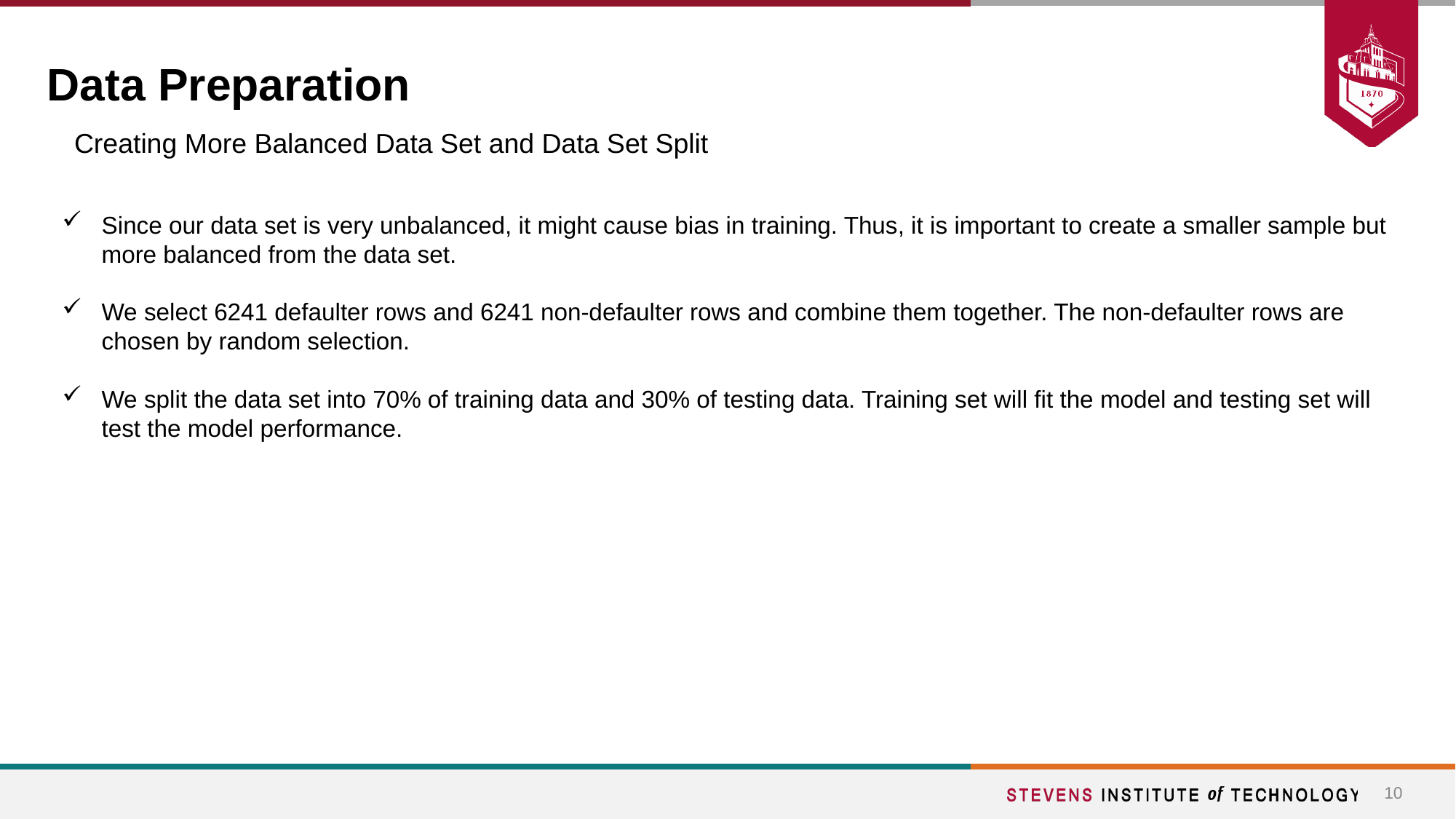

# Data Preparation
Creating More Balanced Data Set and Data Set Split
Since our data set is very unbalanced, it might cause bias in training. Thus, it is important to create a smaller sample but more balanced from the data set.

We select 6241 defaulter rows and 6241 non-defaulter rows and combine them together. The non-defaulter rows are chosen by random selection.

We split the data set into 70% of training data and 30% of testing data. Training set will fit the model and testing set will test the model performance.

10